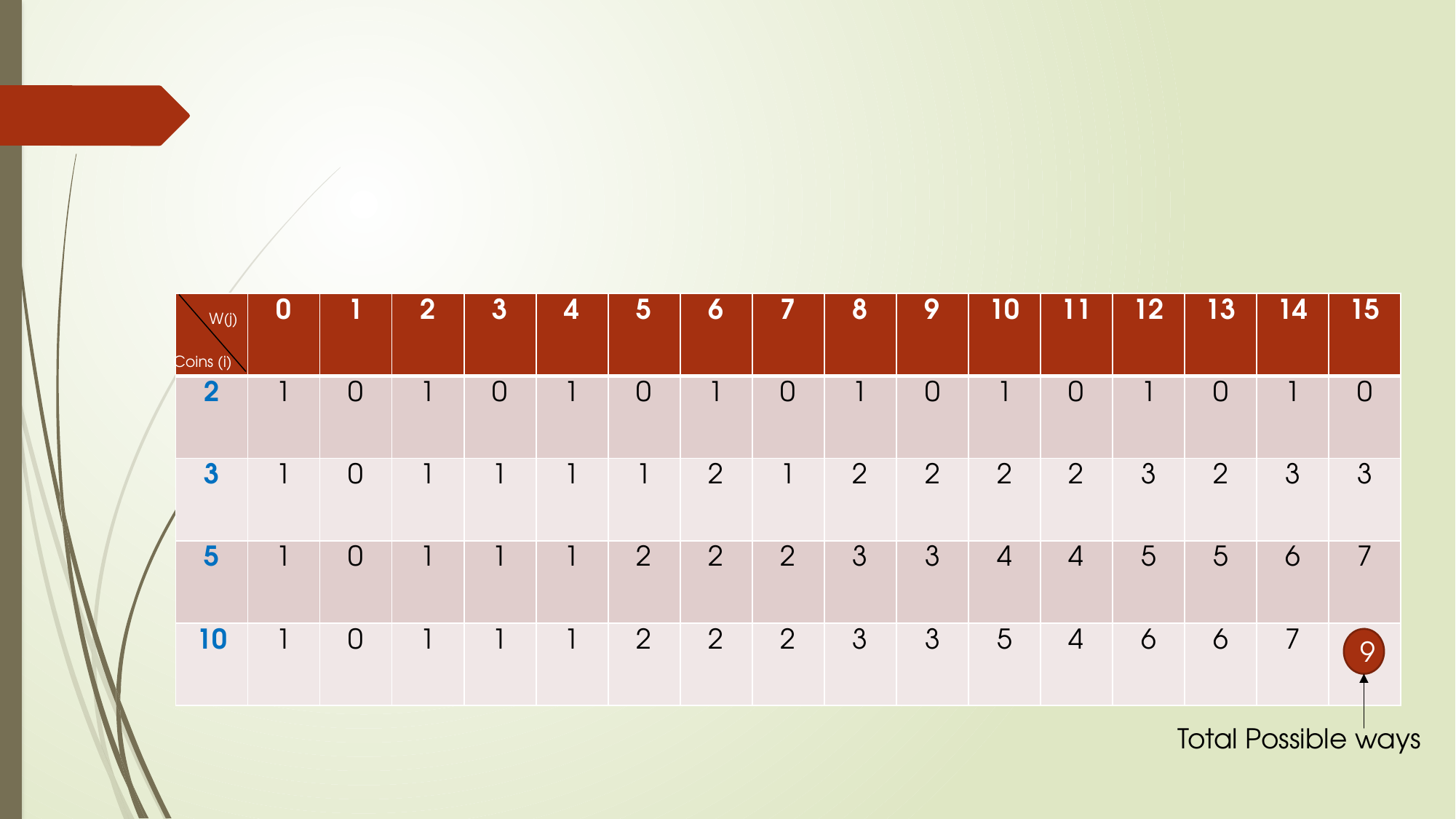

#
|  | 0 | 1 | 2 | 3 | 4 | 5 | 6 | 7 | 8 | 9 | 10 | 11 | 12 | 13 | 14 | 15 |
| --- | --- | --- | --- | --- | --- | --- | --- | --- | --- | --- | --- | --- | --- | --- | --- | --- |
| 2 | 1 | 0 | 1 | 0 | 1 | 0 | 1 | 0 | 1 | 0 | 1 | 0 | 1 | 0 | 1 | 0 |
| 3 | 1 | 0 | 1 | 1 | 1 | 1 | 2 | 1 | 2 | 2 | 2 | 2 | 3 | 2 | 3 | 3 |
| 5 | 1 | 0 | 1 | 1 | 1 | 2 | 2 | 2 | 3 | 3 | 4 | 4 | 5 | 5 | 6 | 7 |
| 10 | 1 | 0 | 1 | 1 | 1 | 2 | 2 | 2 | 3 | 3 | 5 | 4 | 6 | 6 | 7 | 9 |
W(j)
Coins (i)
9
Total Possible ways